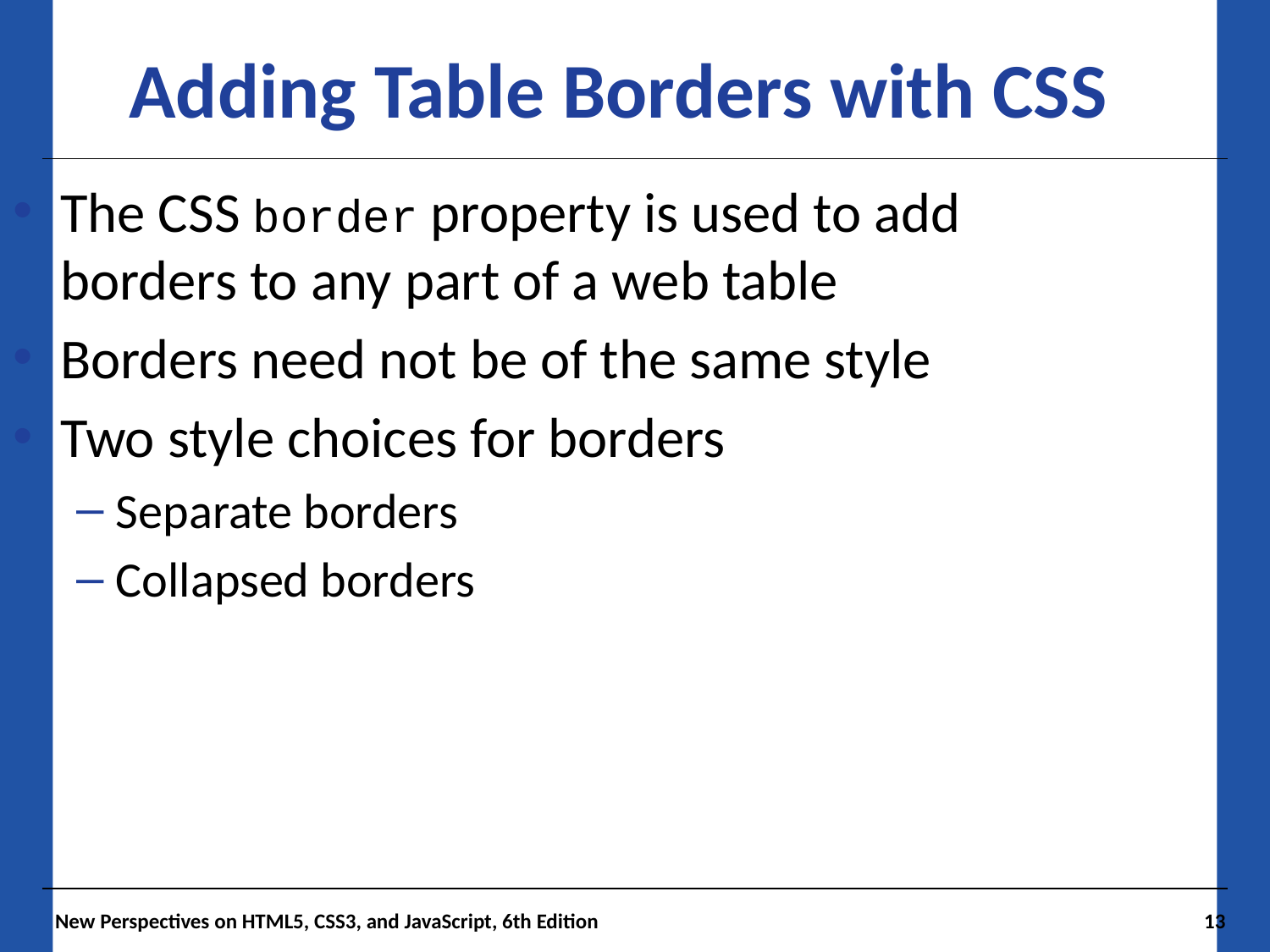

Adding Table Borders with CSS
The CSS border property is used to add borders to any part of a web table
Borders need not be of the same style
Two style choices for borders
Separate borders
Collapsed borders

New Perspectives on HTML5, CSS3, and JavaScript, 6th Edition
13